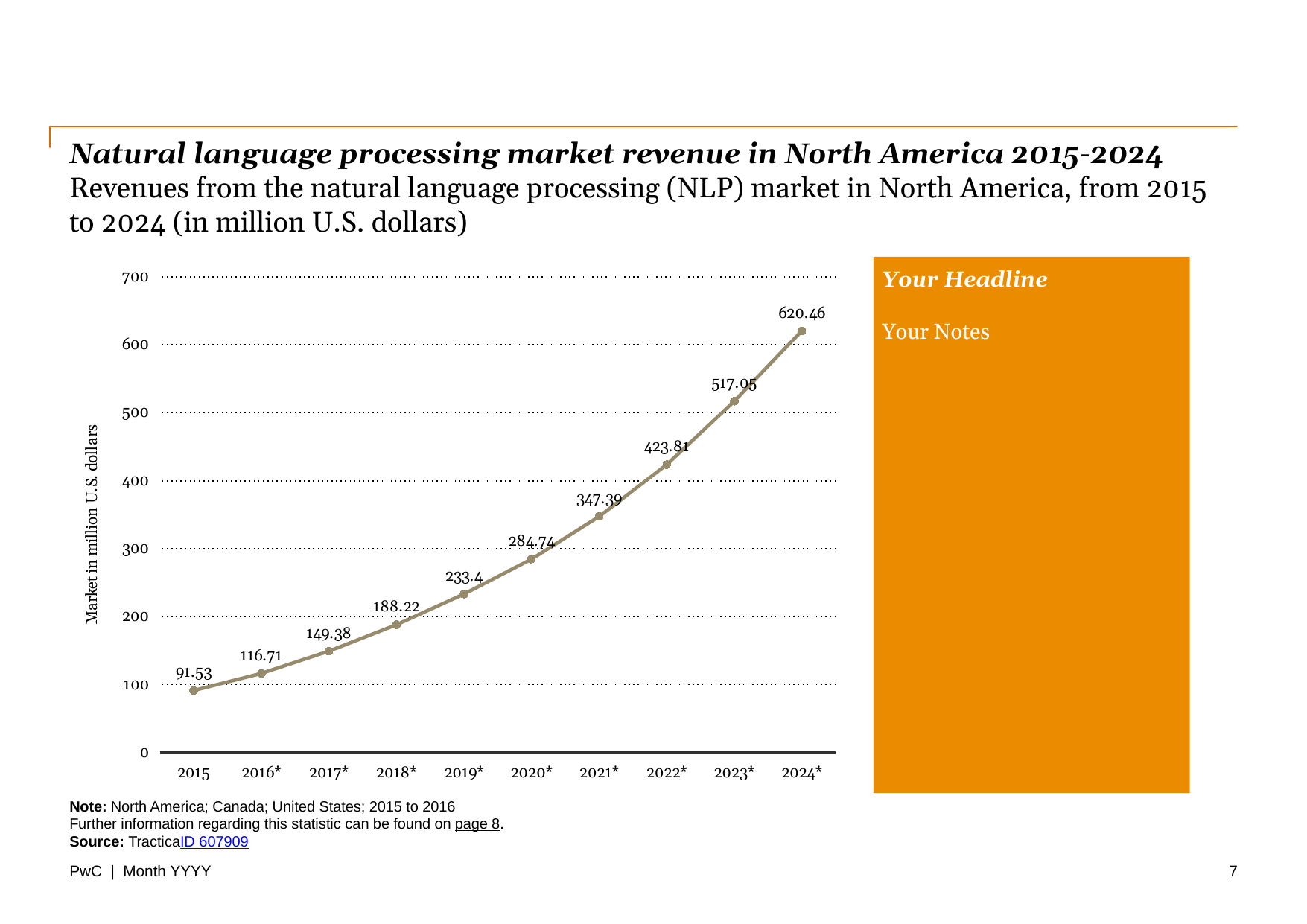

Natural language processing market revenue in North America 2015-2024
Revenues from the natural language processing (NLP) market in North America, from 2015 to 2024 (in million U.S. dollars)

### Chart:

| Category | Market in million U.S. dollars |
|---|---|
| 2015 | 91.53 |
| 2016* | 116.71 |
| 2017* | 149.38 |
| 2018* | 188.22 |
| 2019* | 233.4 |
| 2020* | 284.74 |
| 2021* | 347.39 |
| 2022* | 423.81 |
| 2023* | 517.05 |
| 2024* | 620.46 |
Your Headline

Your Notes
Note: North America; Canada; United States; 2015 to 2016
Further information regarding this statistic can be found on page 8.
Source: TracticaID 607909
PwC  |  Month YYYY
7